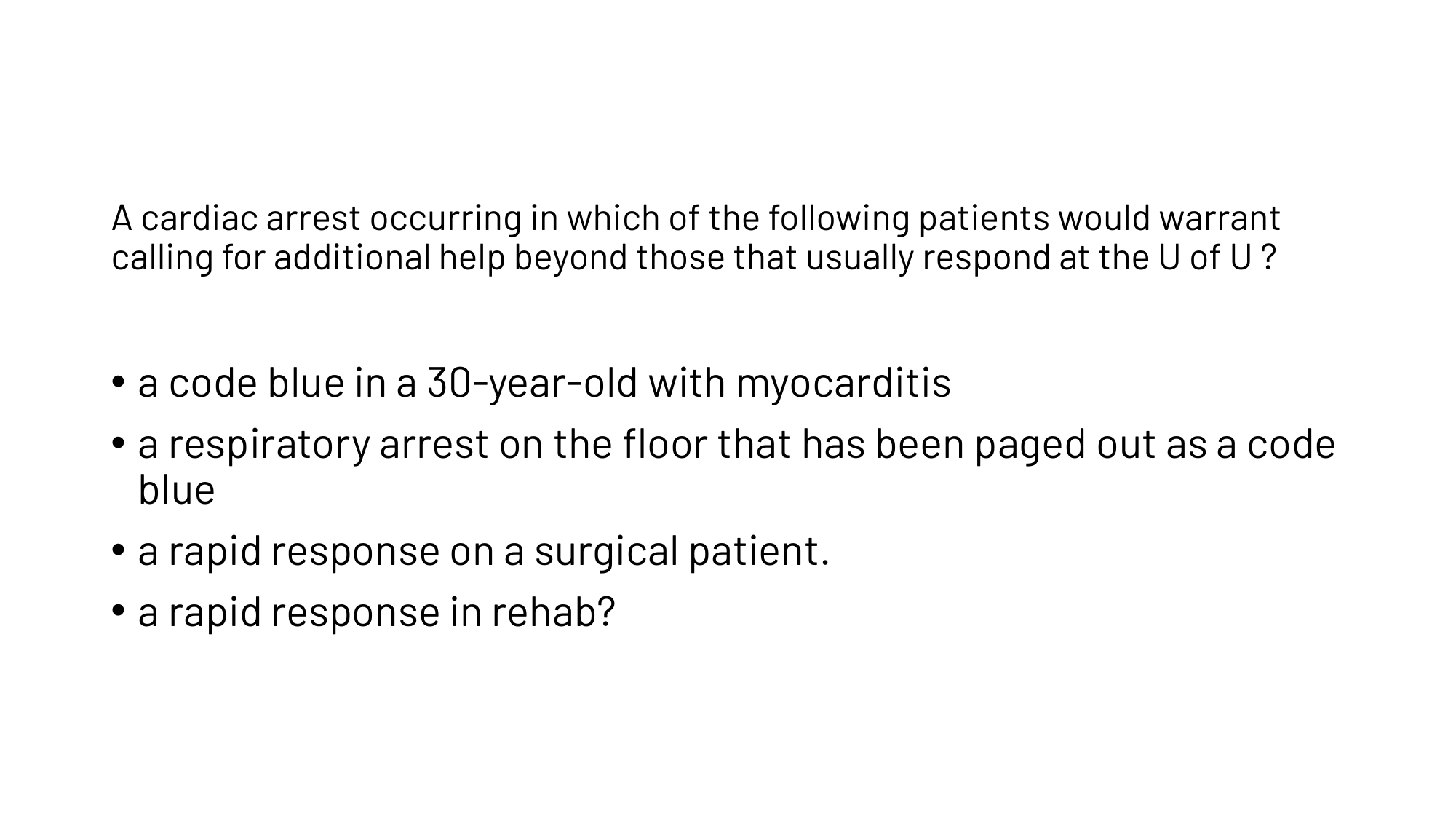

# A cardiac arrest occurring in which of the following patients would warrant calling for additional help beyond those that usually respond at the U of U ?
a code blue in a 30-year-old with myocarditis
a respiratory arrest on the floor that has been paged out as a code blue
a rapid response on a surgical patient.
a rapid response in rehab?